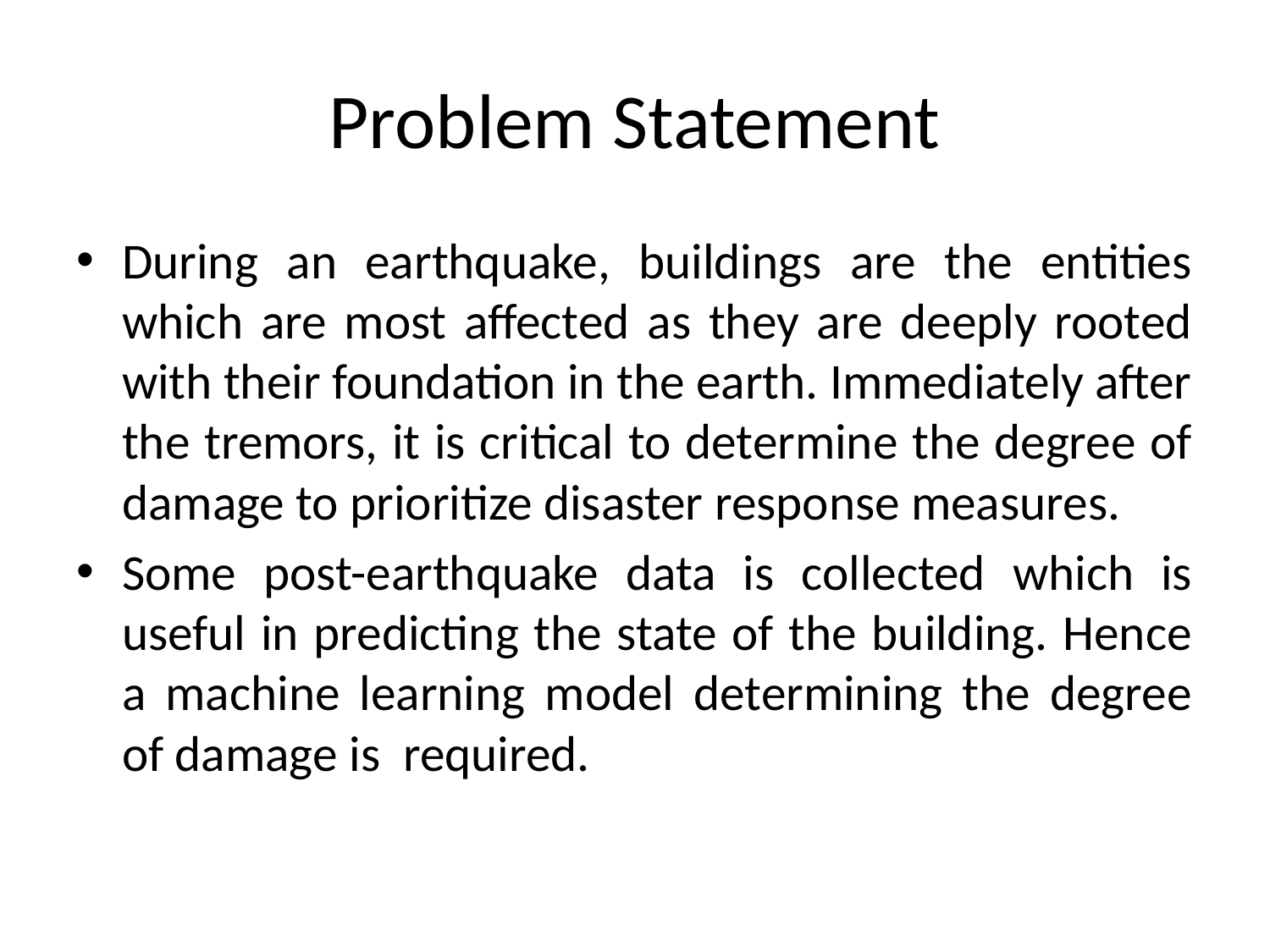

# Problem Statement
During an earthquake, buildings are the entities which are most affected as they are deeply rooted with their foundation in the earth. Immediately after the tremors, it is critical to determine the degree of damage to prioritize disaster response measures.
Some post-earthquake data is collected which is useful in predicting the state of the building. Hence a machine learning model determining the degree of damage is  required.